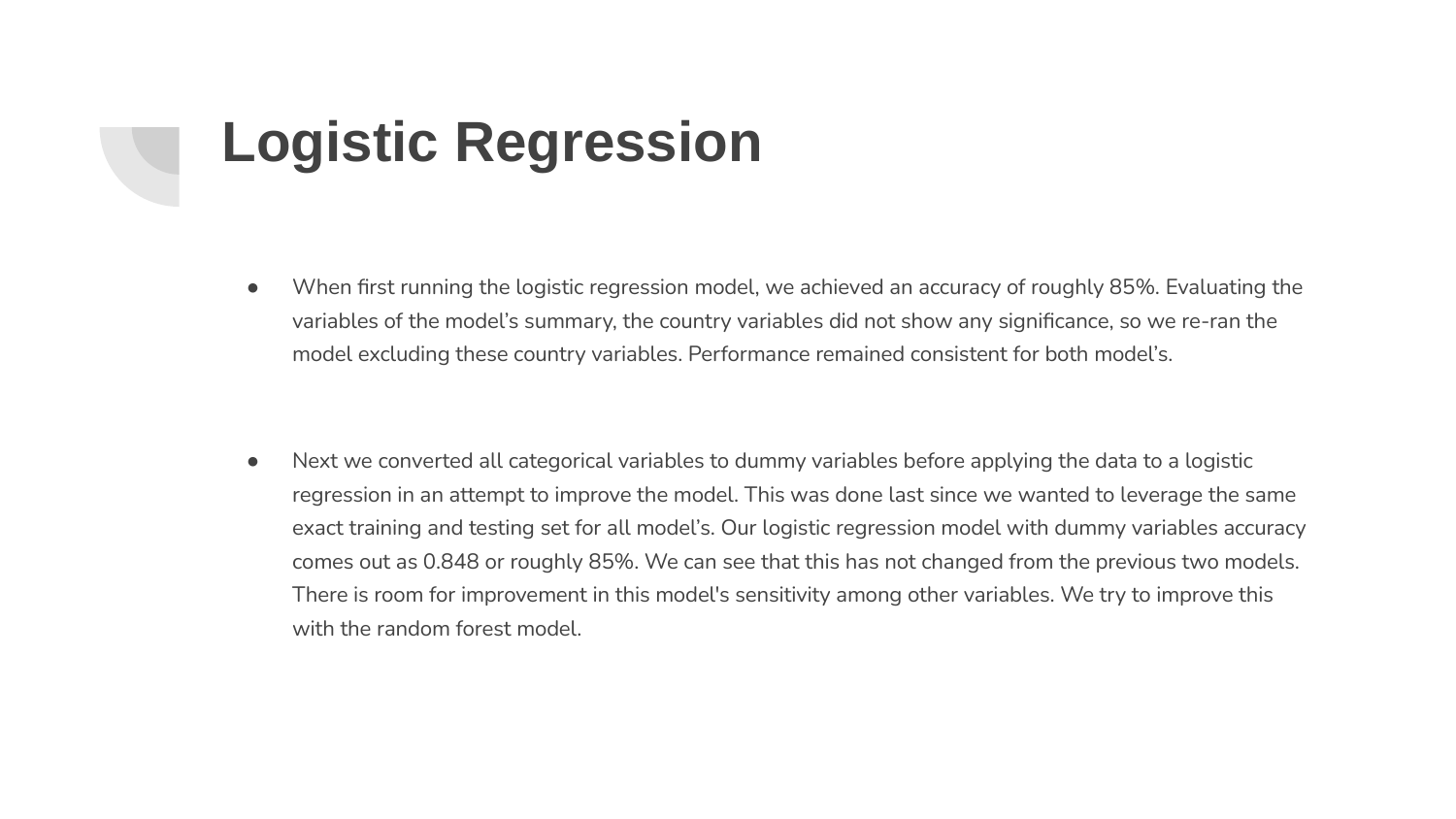

# Logistic Regression
When first running the logistic regression model, we achieved an accuracy of roughly 85%. Evaluating the variables of the model’s summary, the country variables did not show any significance, so we re-ran the model excluding these country variables. Performance remained consistent for both model’s.

Next we converted all categorical variables to dummy variables before applying the data to a logistic regression in an attempt to improve the model. This was done last since we wanted to leverage the same exact training and testing set for all model’s. Our logistic regression model with dummy variables accuracy comes out as 0.848 or roughly 85%. We can see that this has not changed from the previous two models. There is room for improvement in this model's sensitivity among other variables. We try to improve this with the random forest model.